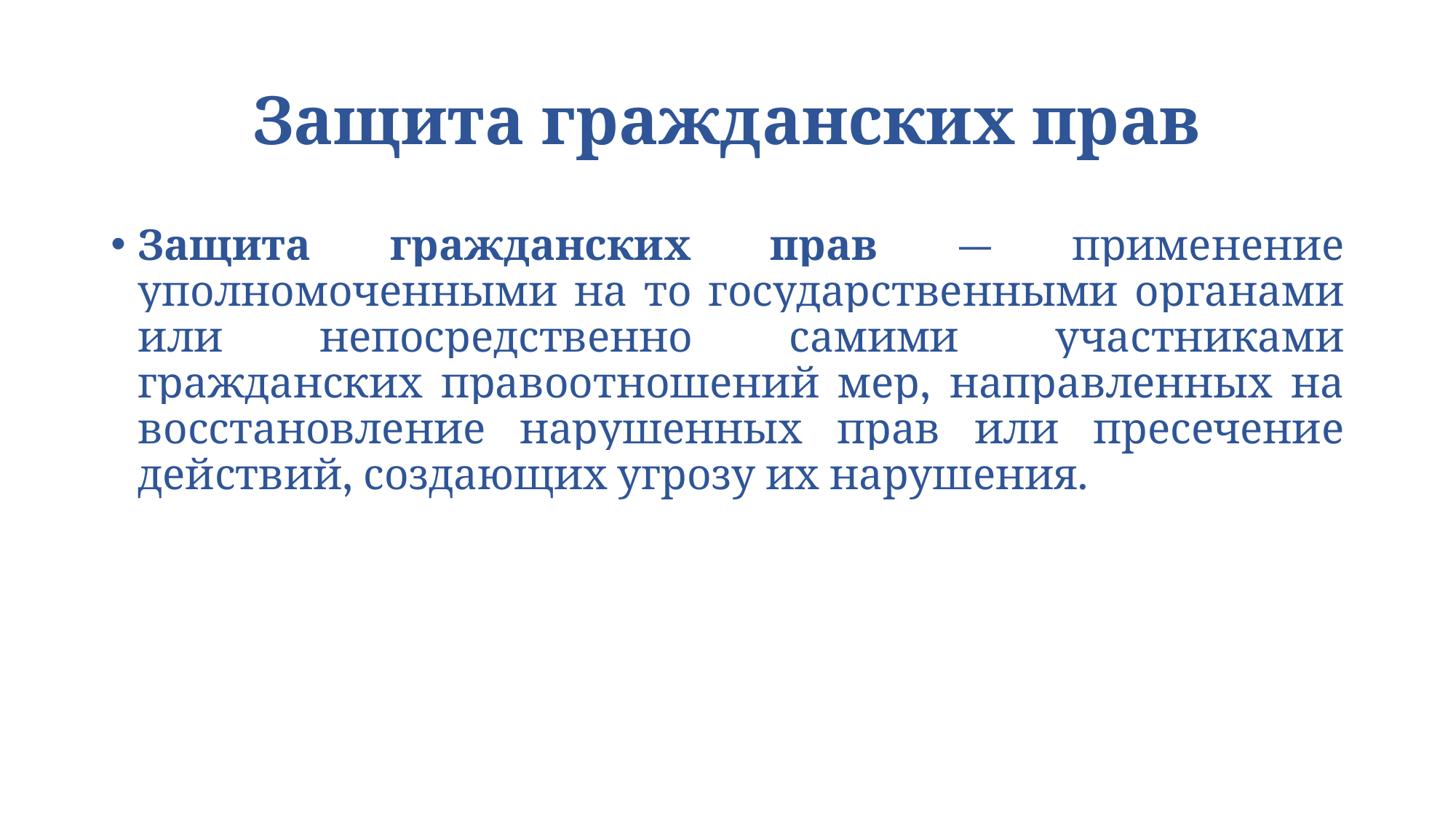

# Защита гражданских прав
Защита гражданских прав — применение уполномоченными на то государственными органами или непосредственно самими участниками гражданских правоотношений мер, направленных на восстановление нарушенных прав или пресечение действий, создающих угрозу их нарушения.